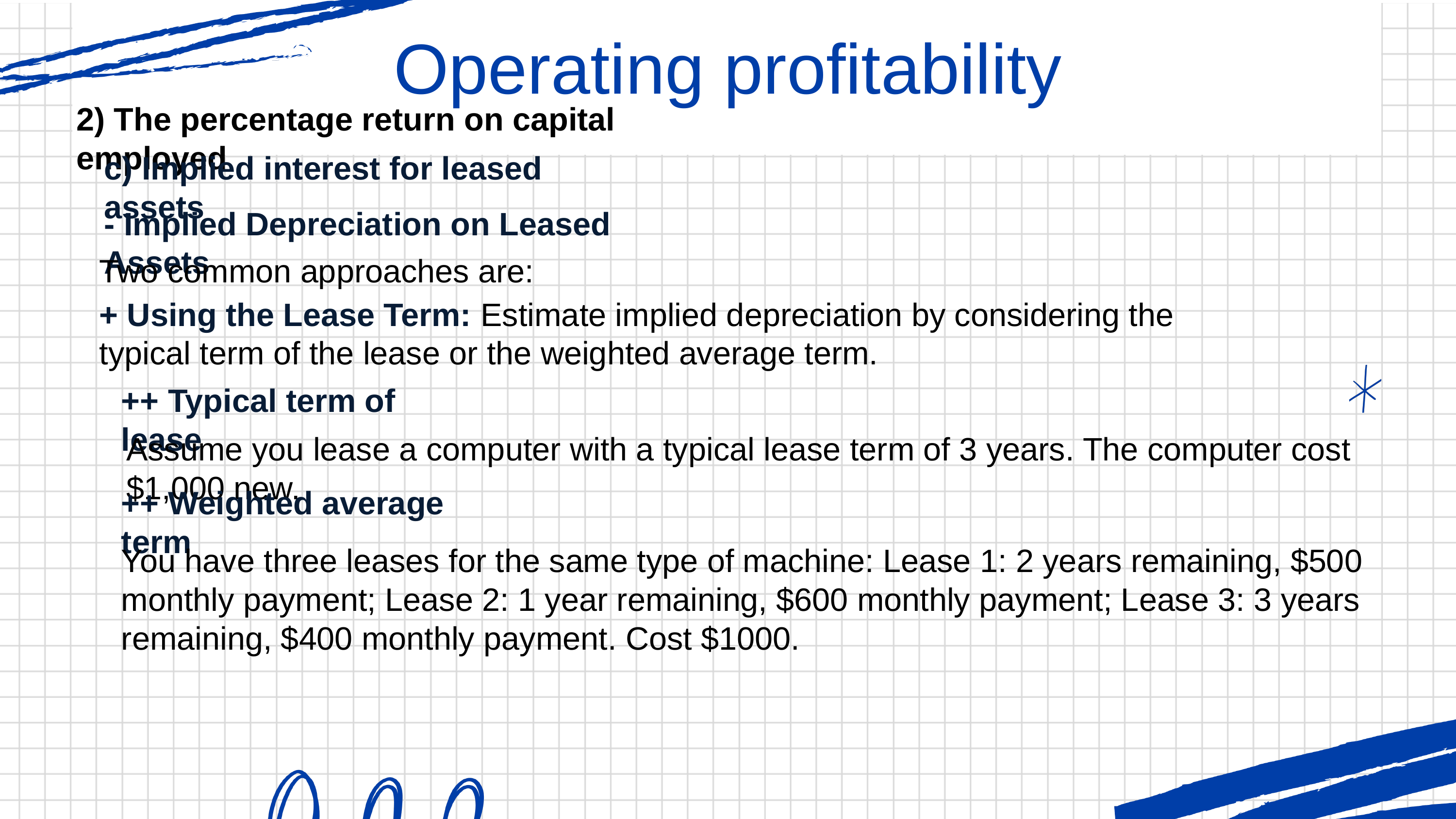

Operating profitability

2) The percentage return on capital employed
c) Implied interest for leased assets
- Implied Depreciation on Leased Assets
Two common approaches are:

+ Using the Lease Term: Estimate implied depreciation by considering the typical term of the lease or the weighted average term.

++ Typical term of lease
Assume you lease a computer with a typical lease term of 3 years. The computer cost $1,000 new.
++ Weighted average term
You have three leases for the same type of machine: Lease 1: 2 years remaining, $500 monthly payment; Lease 2: 1 year remaining, $600 monthly payment; Lease 3: 3 years remaining, $400 monthly payment. Cost $1000.